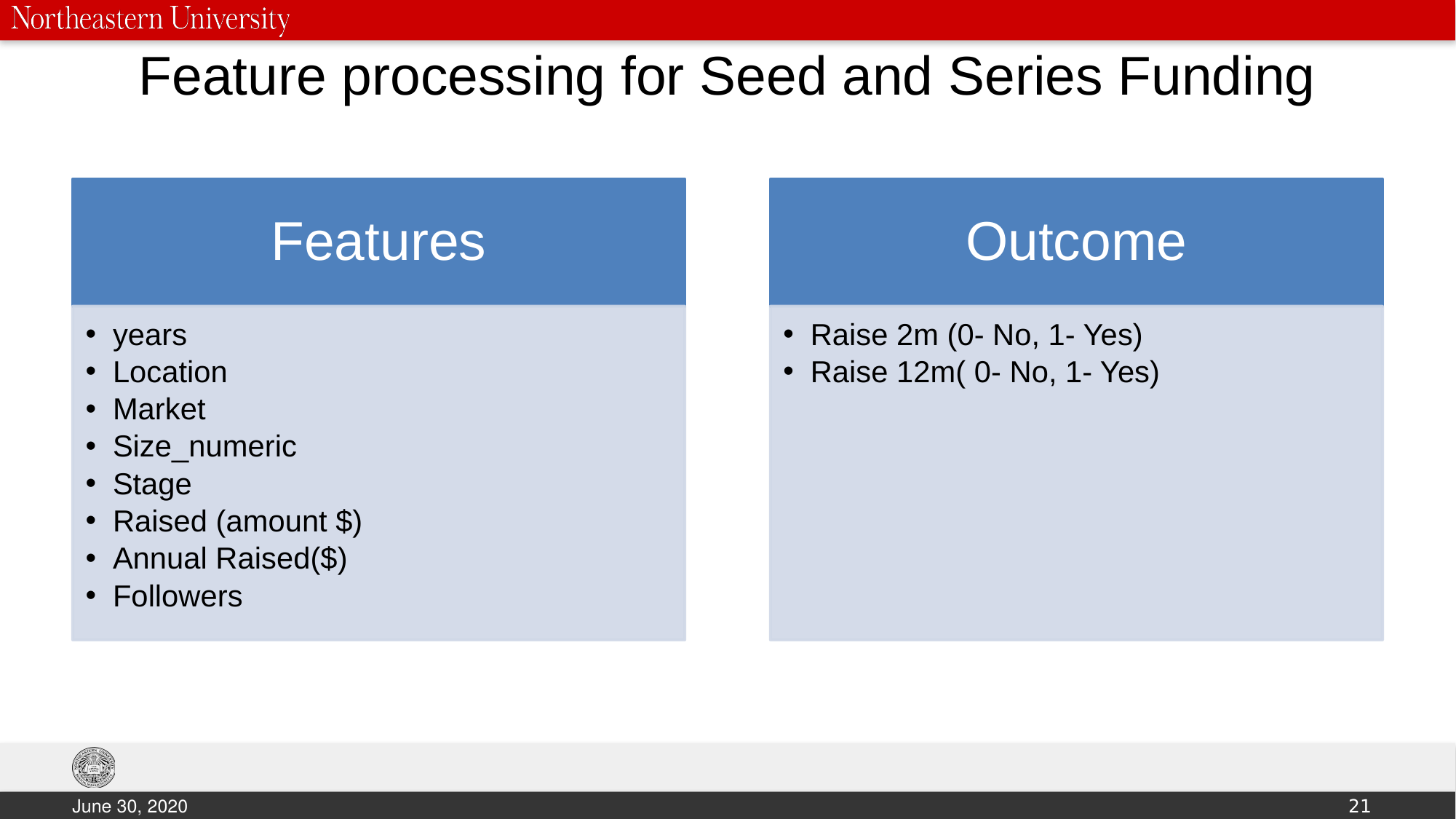

Feature processing for Seed and Series Funding
Features
years
Location
Market
Size_numeric
Stage
Raised (amount $)
Annual Raised($)
Followers
Outcome
Raise 2m (0- No, 1- Yes)
Raise 12m( 0- No, 1- Yes)
21